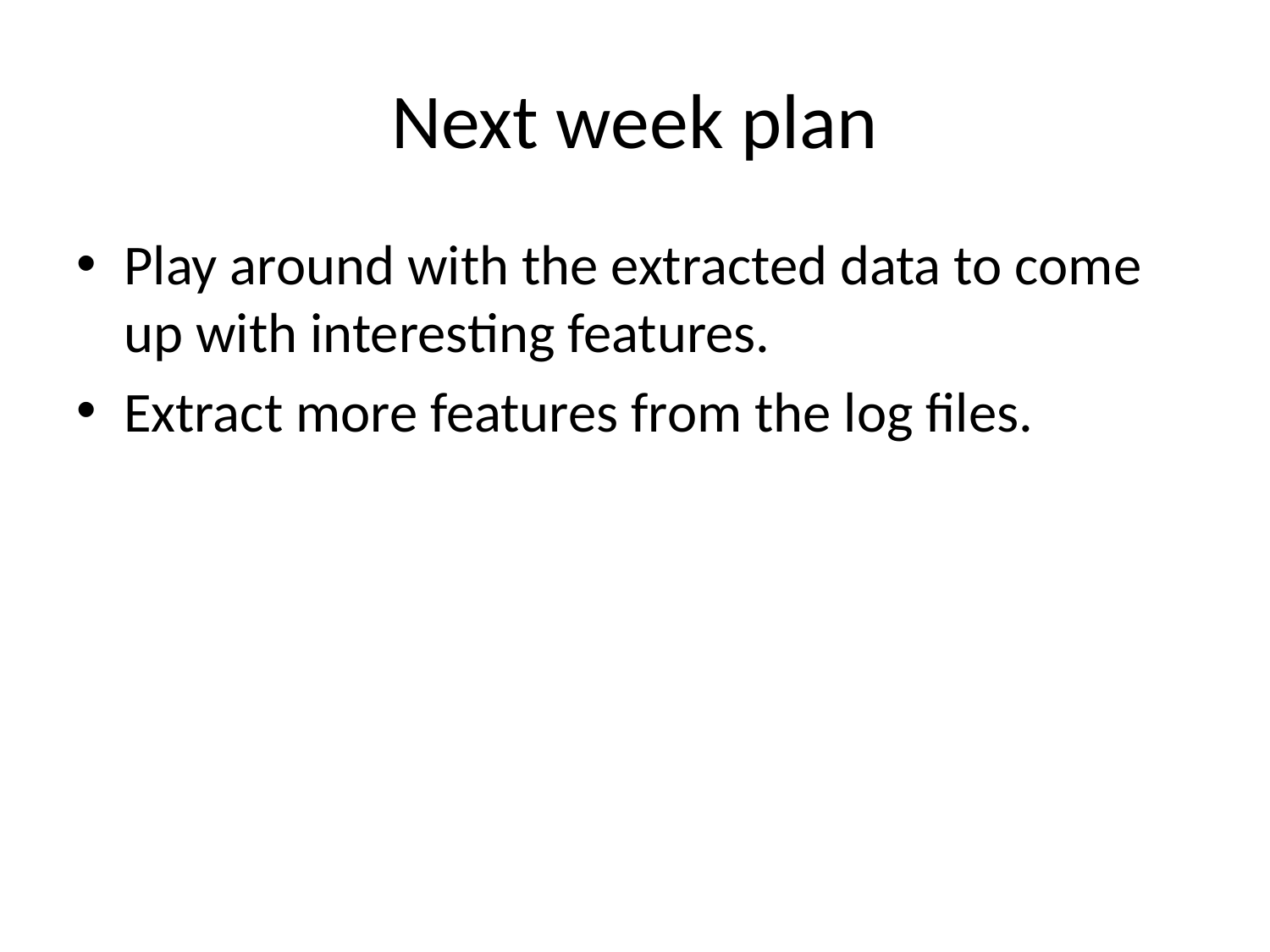

# Next week plan
Play around with the extracted data to come up with interesting features.
Extract more features from the log files.